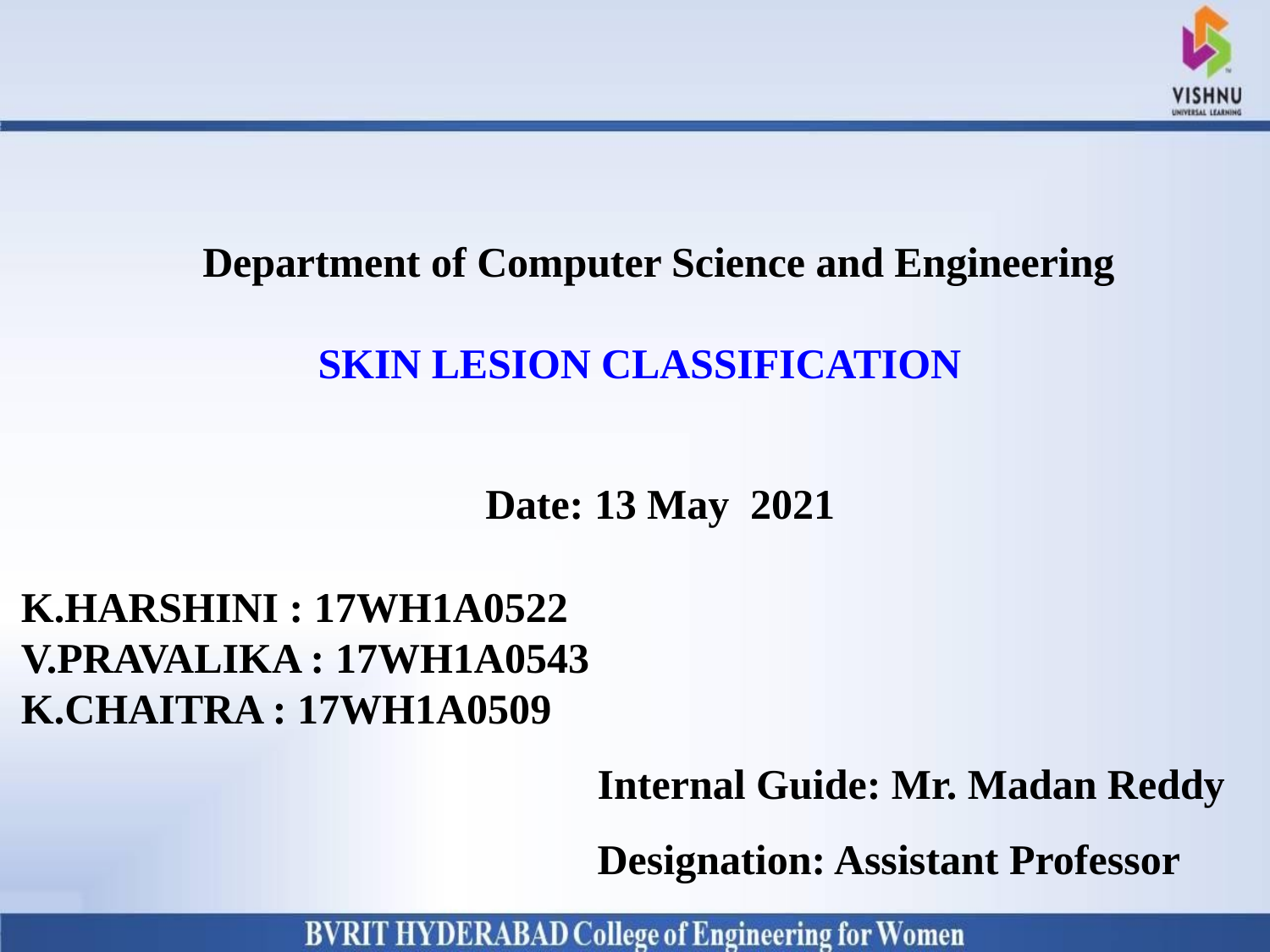

# Department of Computer Science and Engineering
SKIN LESION CLASSIFICATION

Date: 13 May  2021
K.HARSHINI : 17WH1A0522
V.PRAVALIKA : 17WH1A0543
K.CHAITRA : 17WH1A0509
   Internal Guide: Mr. Madan Reddy
   Designation: Assistant Professor